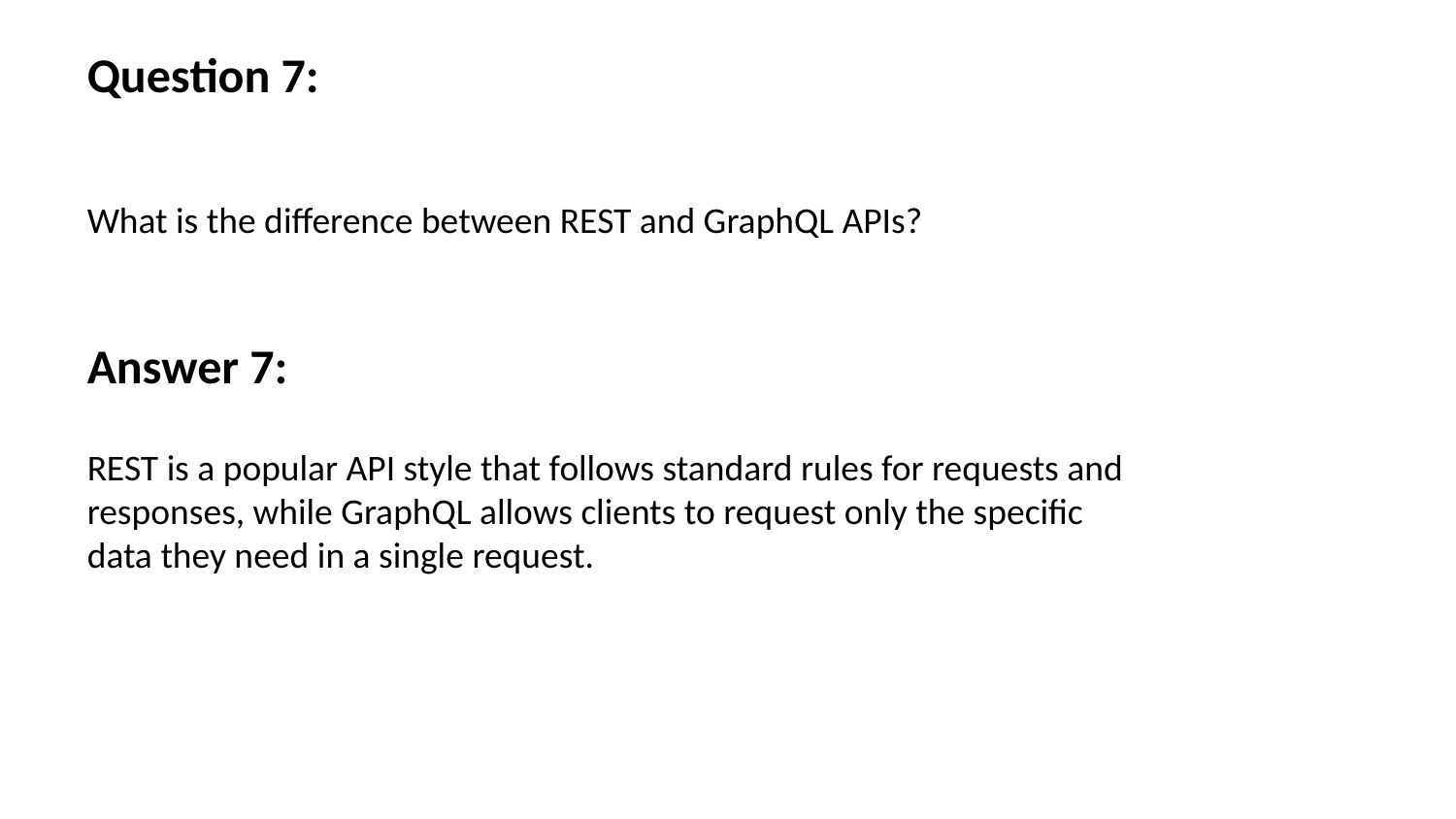

Question 7:
What is the difference between REST and GraphQL APIs?
Answer 7:
REST is a popular API style that follows standard rules for requests and responses, while GraphQL allows clients to request only the specific data they need in a single request.